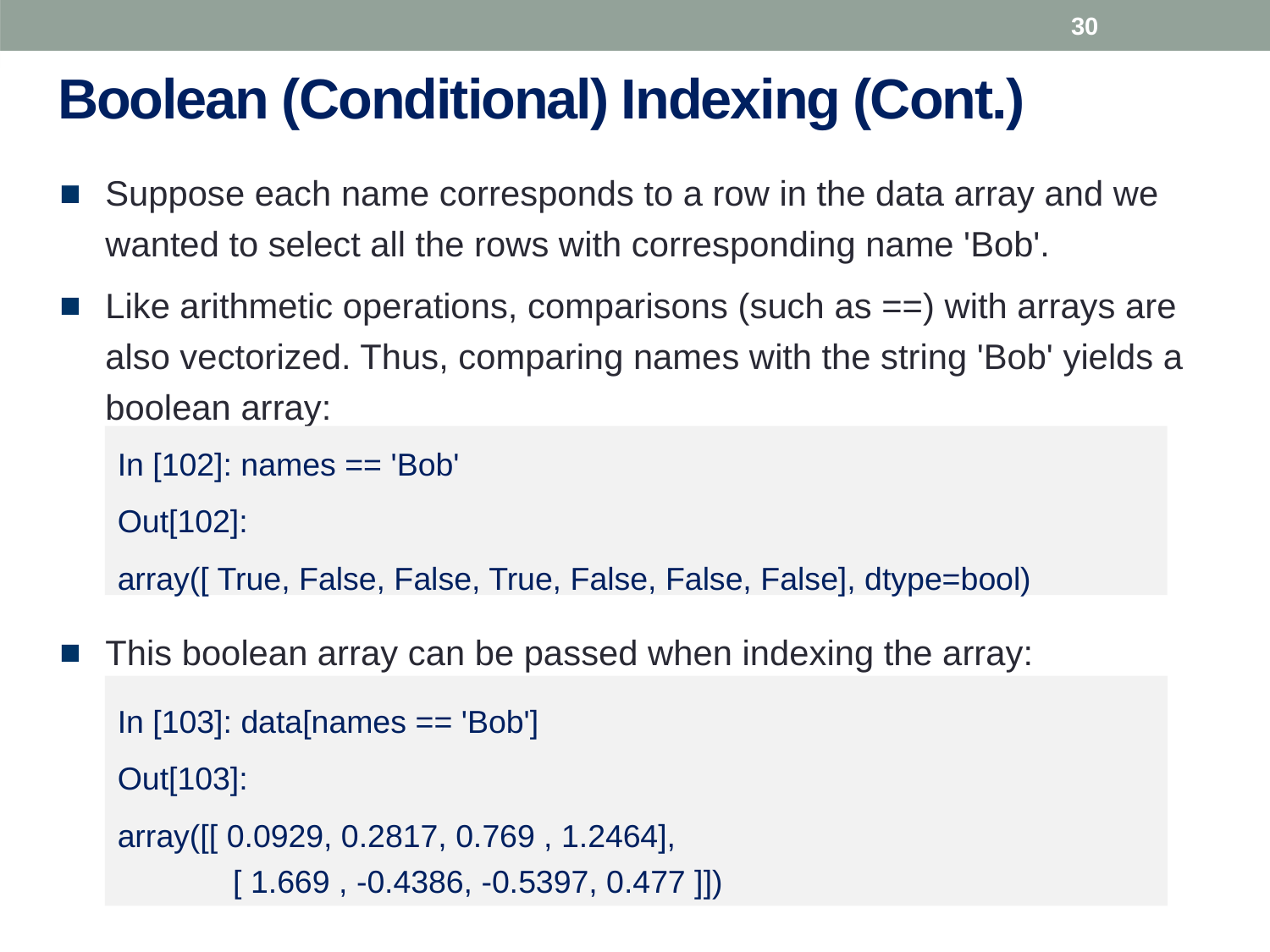

30
# Boolean (Conditional) Indexing (Cont.)
Suppose each name corresponds to a row in the data array and we wanted to select all the rows with corresponding name 'Bob'.
Like arithmetic operations, comparisons (such as ==) with arrays are also vectorized. Thus, comparing names with the string 'Bob' yields a boolean array:

This boolean array can be passed when indexing the array:
In [102]: names == 'Bob'
Out[102]:
array([ True, False, False, True, False, False, False], dtype=bool)
In [103]: data[names == 'Bob']
Out[103]:
array([[ 0.0929, 0.2817, 0.769 , 1.2464],
             [ 1.669 , -0.4386, -0.5397, 0.477 ]])